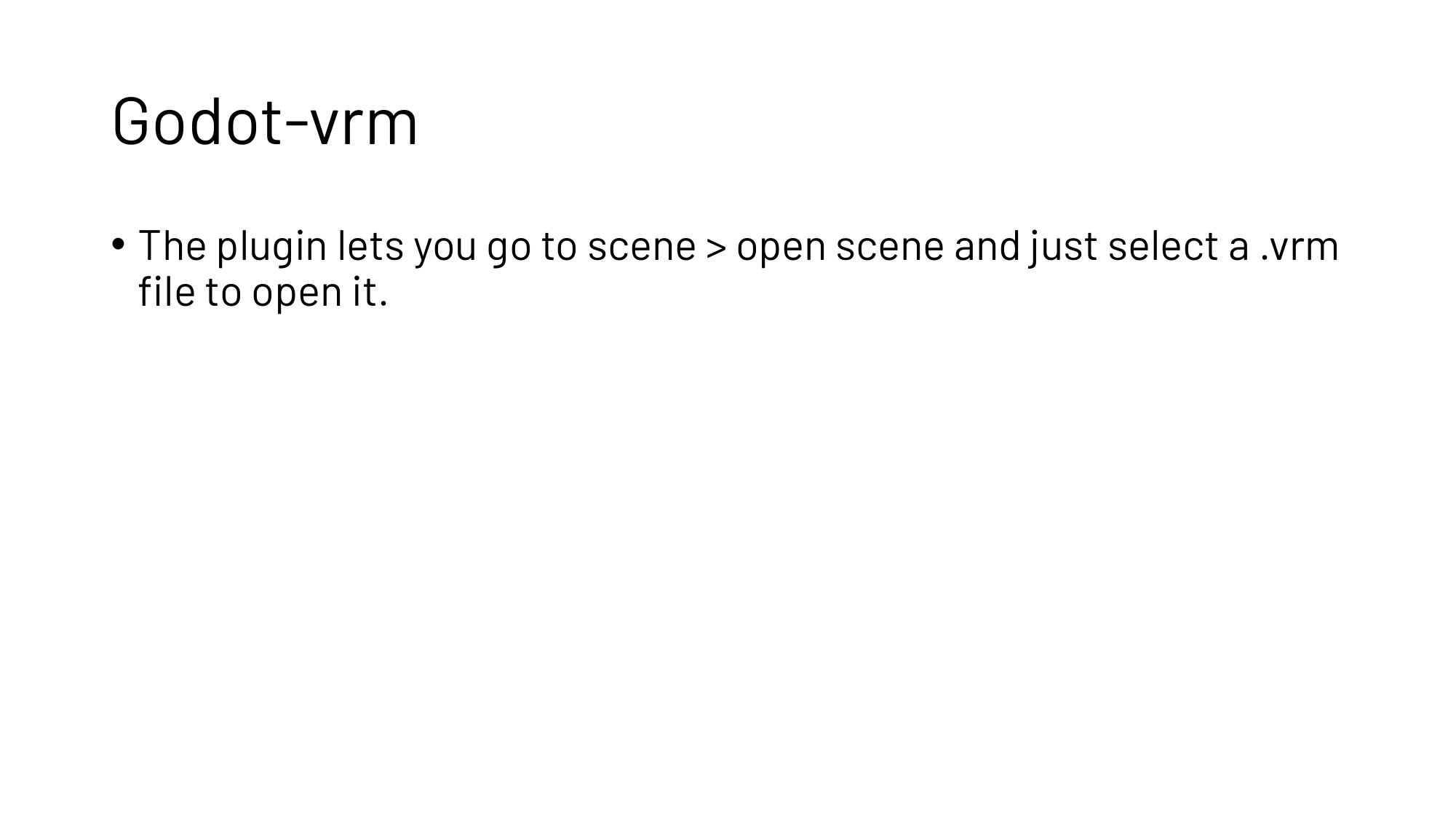

# Godot-vrm
The plugin lets you go to scene > open scene and just select a .vrm file to open it.